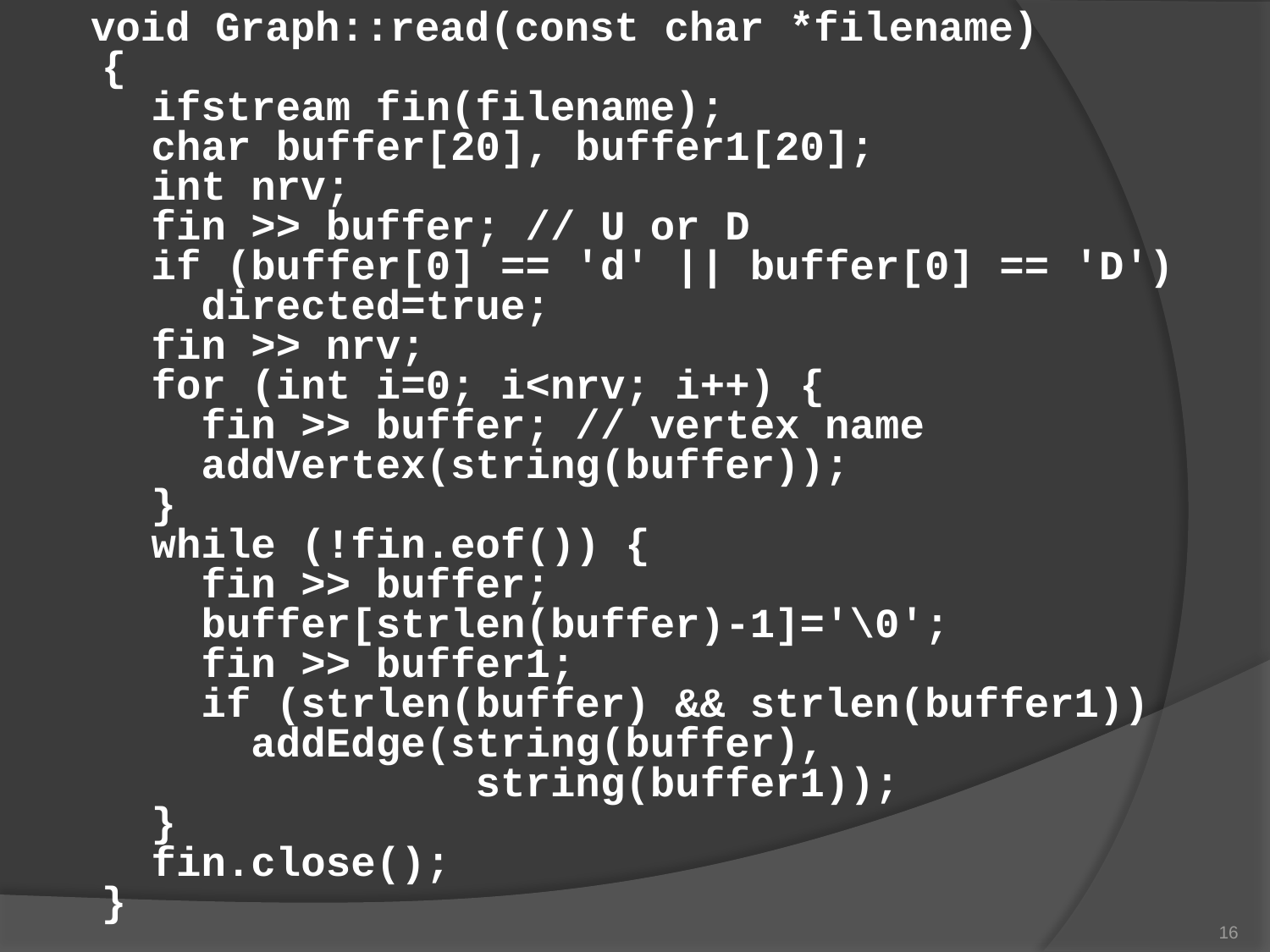

void Graph::read(const char *filename)
{
  ifstream fin(filename);
  char buffer[20], buffer1[20];
  int nrv;
  fin >> buffer; // U or D
  if (buffer[0] == 'd' || buffer[0] == 'D') 
    directed=true;
  fin >> nrv;
  for (int i=0; i<nrv; i++) {
    fin >> buffer; // vertex name
    addVertex(string(buffer));
  }
  while (!fin.eof()) {
    fin >> buffer;
    buffer[strlen(buffer)-1]='\0';
    fin >> buffer1;
    if (strlen(buffer) && strlen(buffer1))
      addEdge(string(buffer),
               string(buffer1));
  }
  fin.close();
}
16